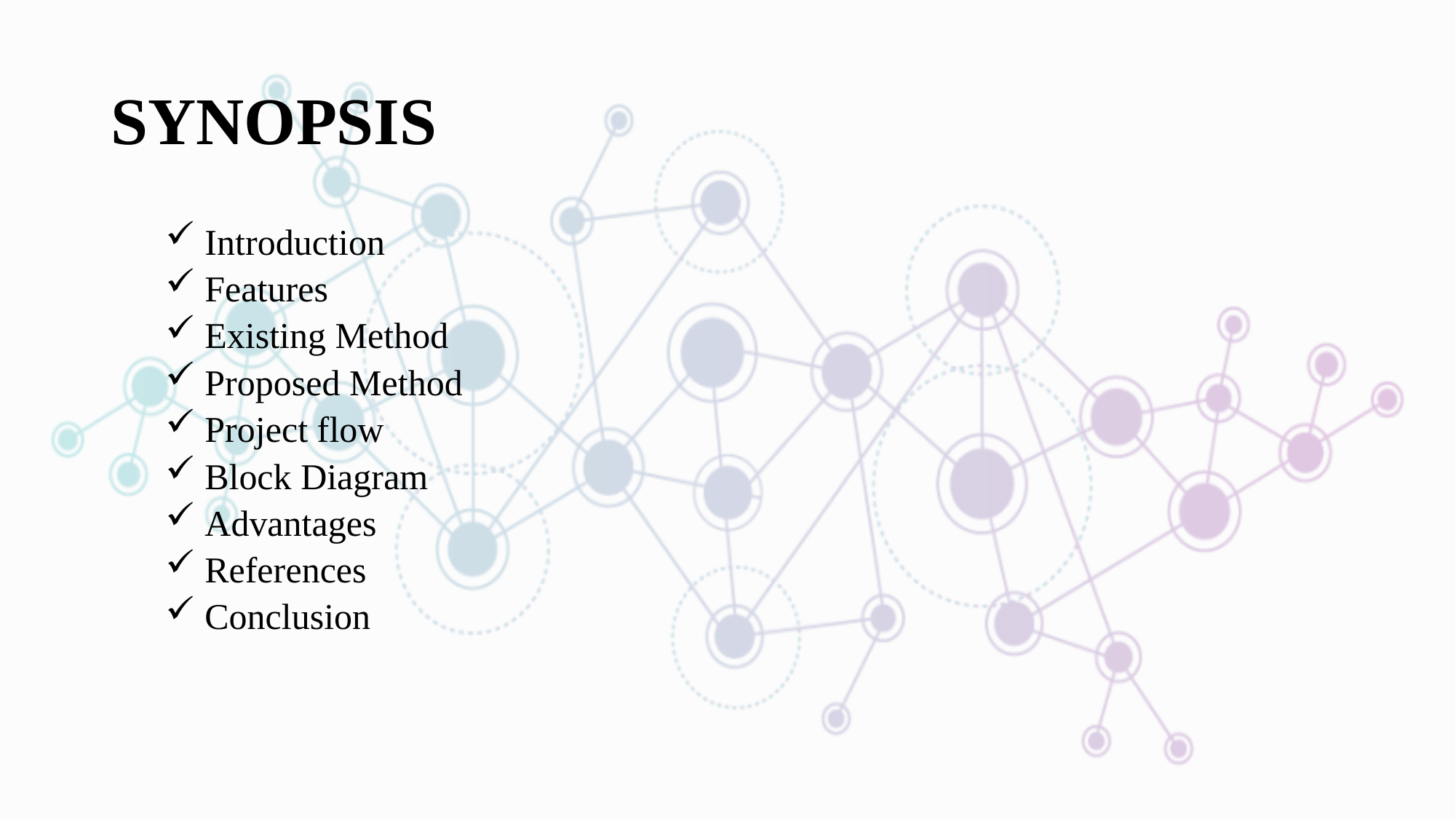

# SYNOPSIS
 Introduction
 Features
 Existing Method
 Proposed Method
 Project flow
 Block Diagram
 Advantages
 References
 Conclusion